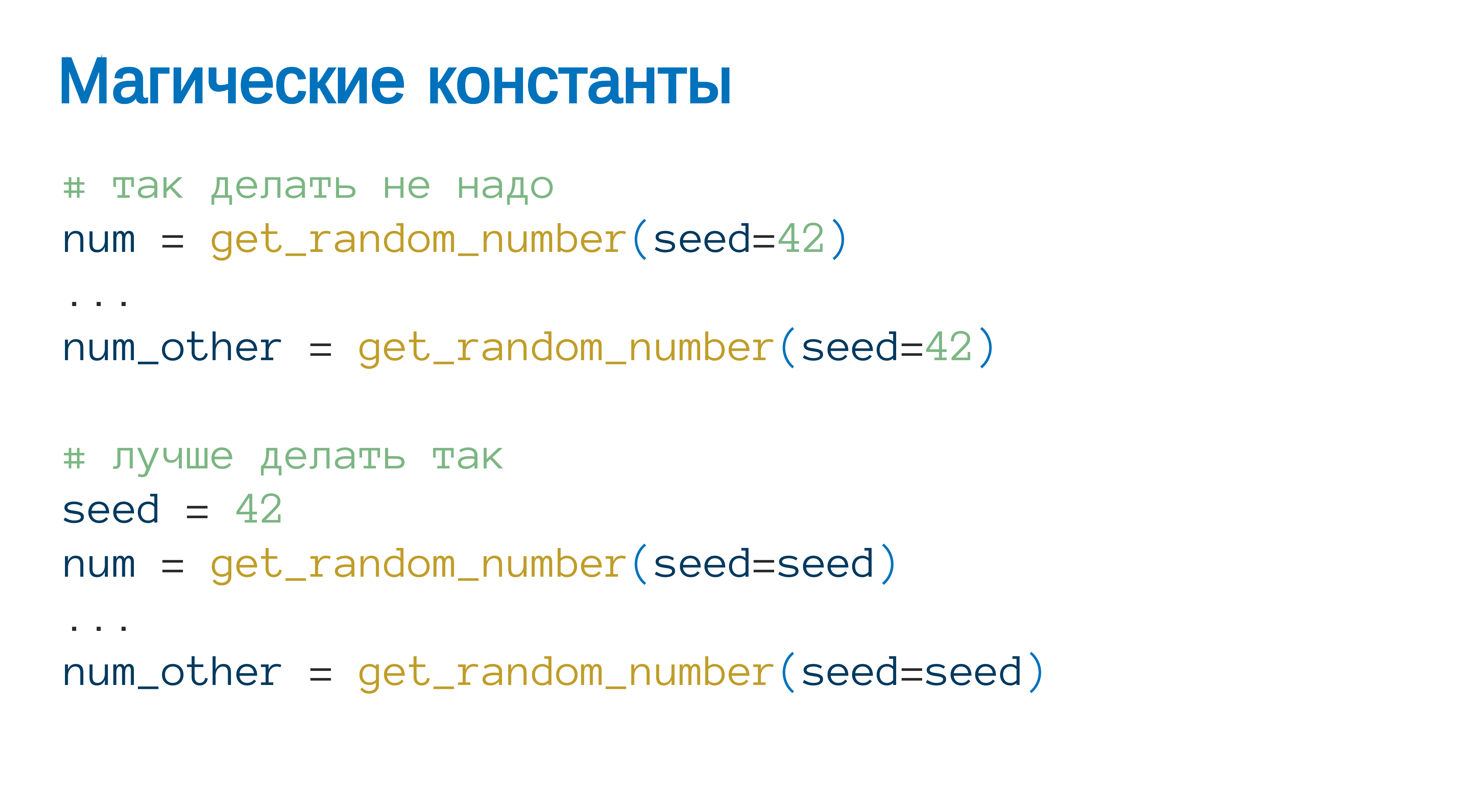

# Магические константы
# так делать не надо
num = get_random_number(seed=42)
...
num_other = get_random_number(seed=42)

# лучше делать так
seed = 42
num = get_random_number(seed=seed)
...
num_other = get_random_number(seed=seed)
32